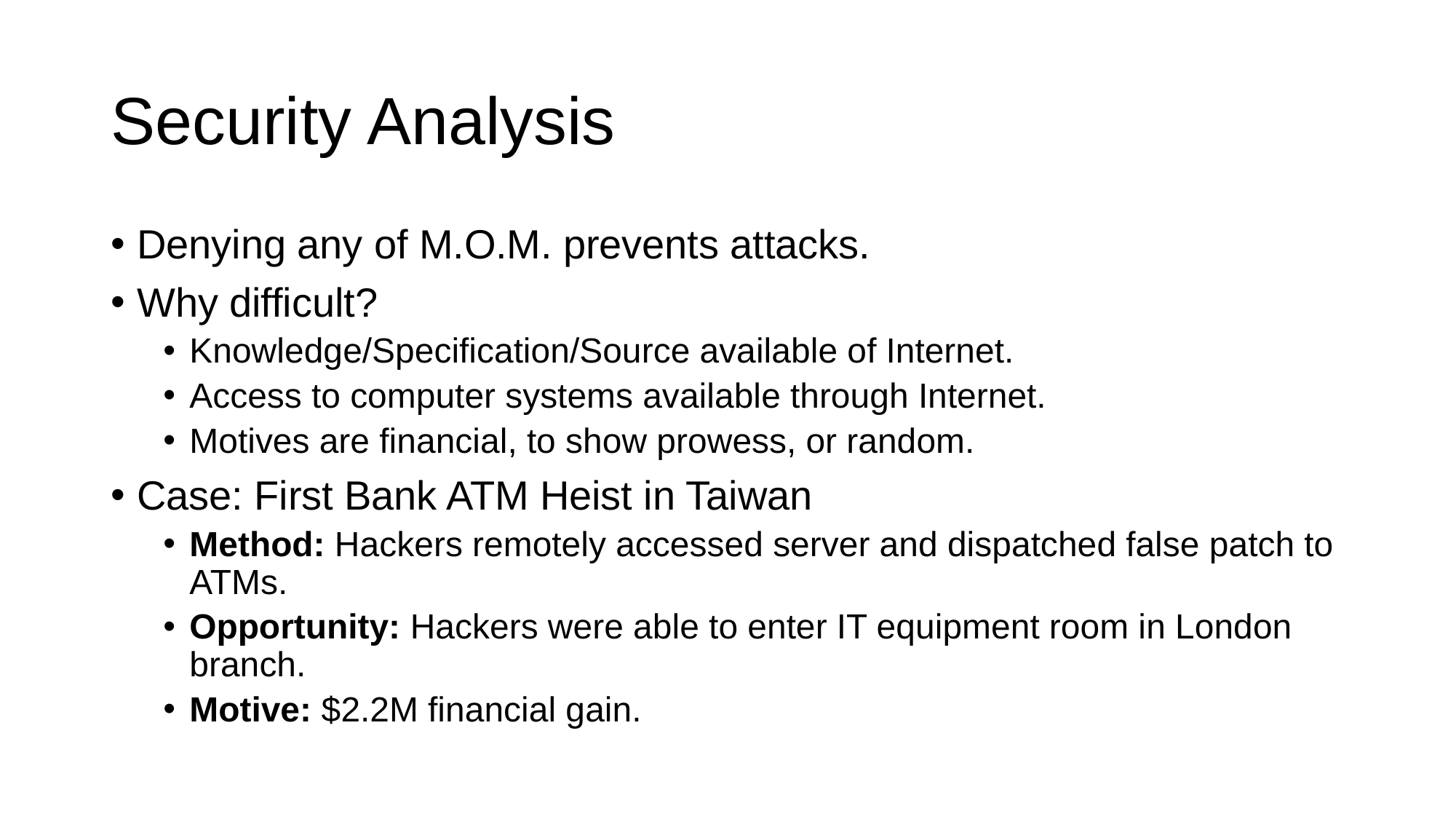

# Security Analysis
Denying any of M.O.M. prevents attacks.
Why difficult?
Knowledge/Specification/Source available of Internet.
Access to computer systems available through Internet.
Motives are financial, to show prowess, or random.
Case: First Bank ATM Heist in Taiwan
Method: Hackers remotely accessed server and dispatched false patch to ATMs.
Opportunity: Hackers were able to enter IT equipment room in London branch.
Motive: $2.2M financial gain.